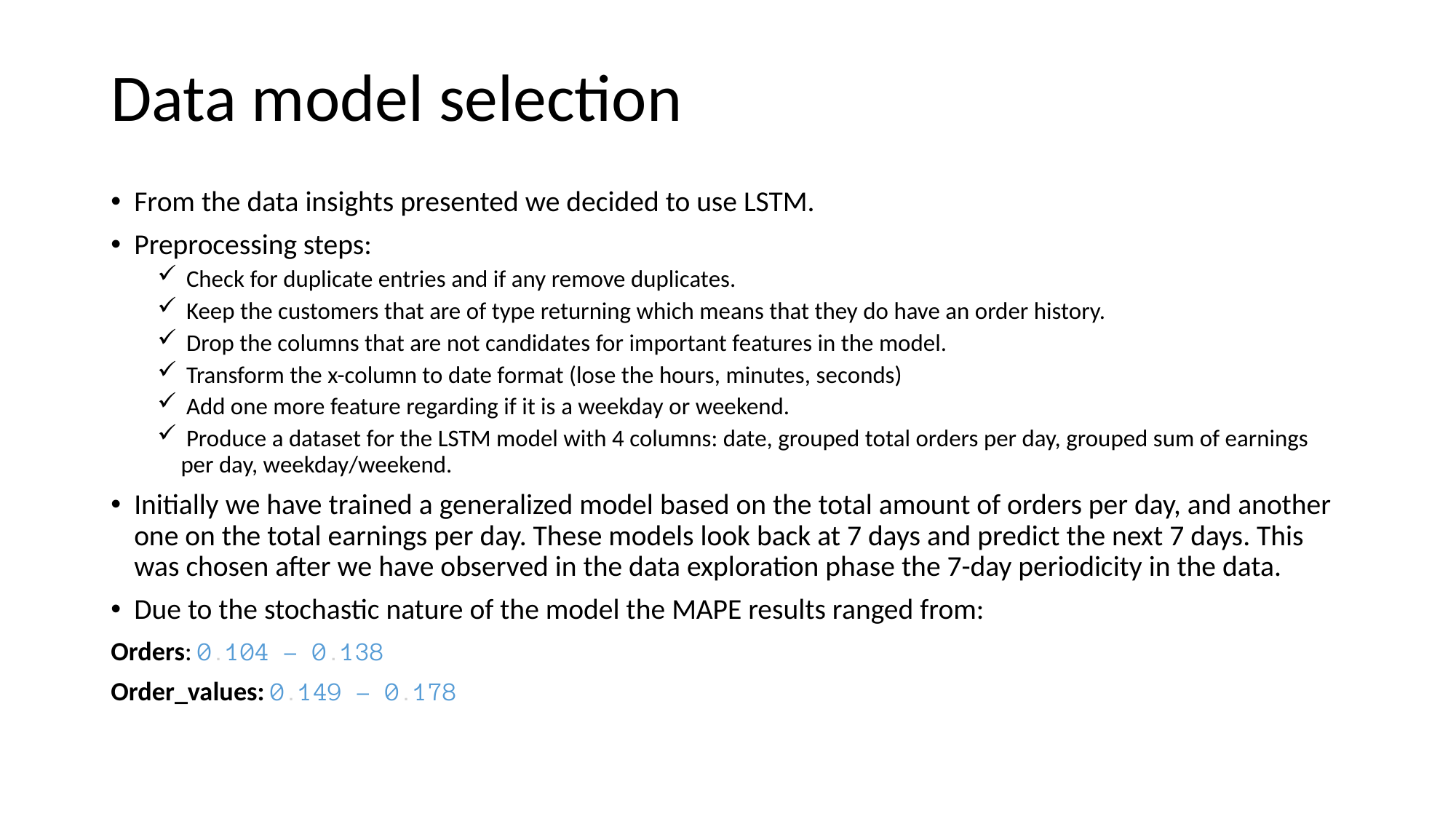

# Data model selection
From the data insights presented we decided to use LSTM.
Preprocessing steps:
 Check for duplicate entries and if any remove duplicates.
 Keep the customers that are of type returning which means that they do have an order history.
 Drop the columns that are not candidates for important features in the model.
 Transform the x-column to date format (lose the hours, minutes, seconds)
 Add one more feature regarding if it is a weekday or weekend.
 Produce a dataset for the LSTM model with 4 columns: date, grouped total orders per day, grouped sum of earnings per day, weekday/weekend.
Initially we have trained a generalized model based on the total amount of orders per day, and another one on the total earnings per day. These models look back at 7 days and predict the next 7 days. This was chosen after we have observed in the data exploration phase the 7-day periodicity in the data.
Due to the stochastic nature of the model the MAPE results ranged from:
Orders: 0.104 - 0.138
Order_values: 0.149 - 0.178